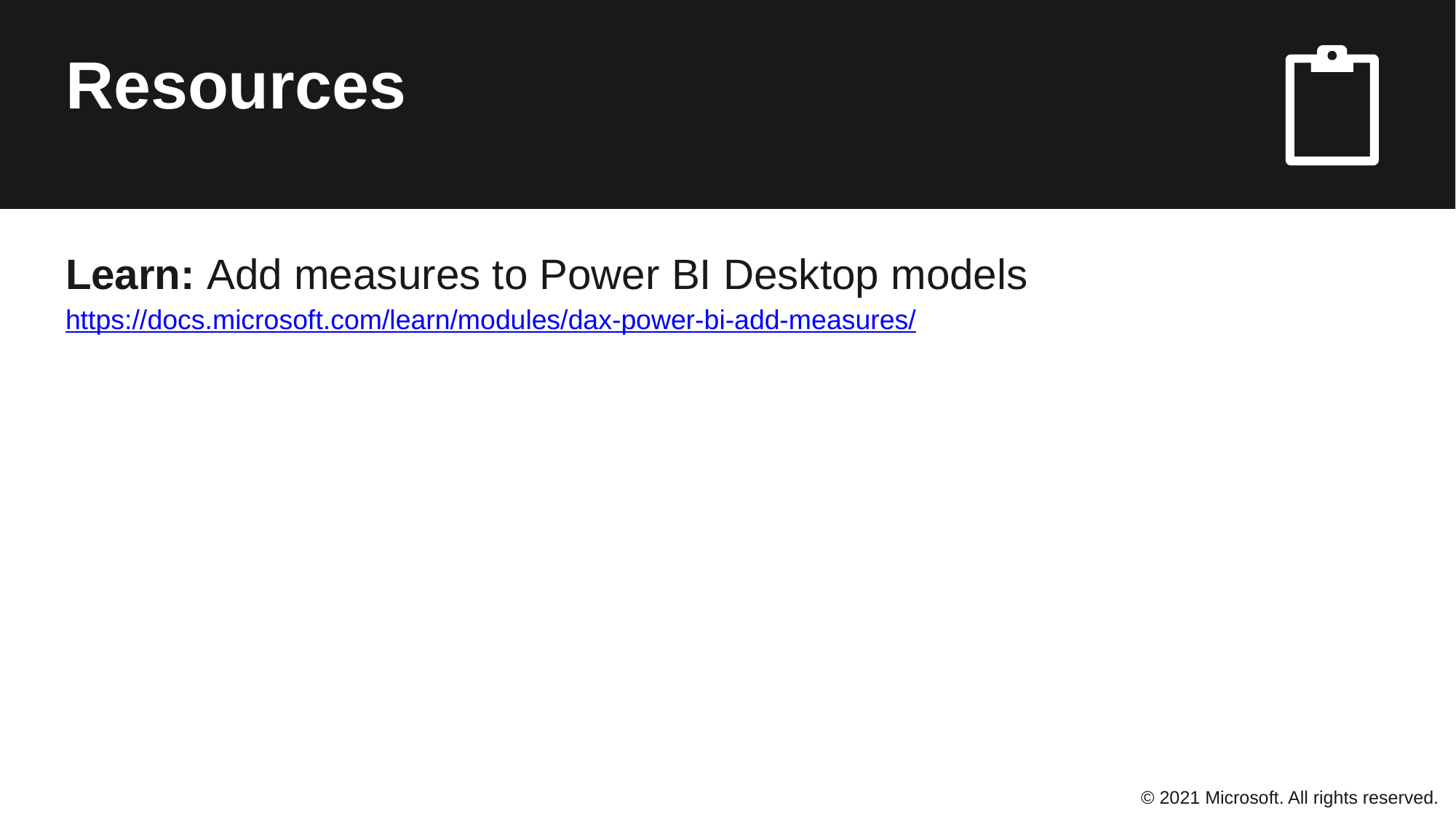

# Resources

Learn: Add measures to Power BI Desktop models
https://docs.microsoft.com/learn/modules/dax-power-bi-add-measures/

© 2021 Microsoft. All rights reserved.